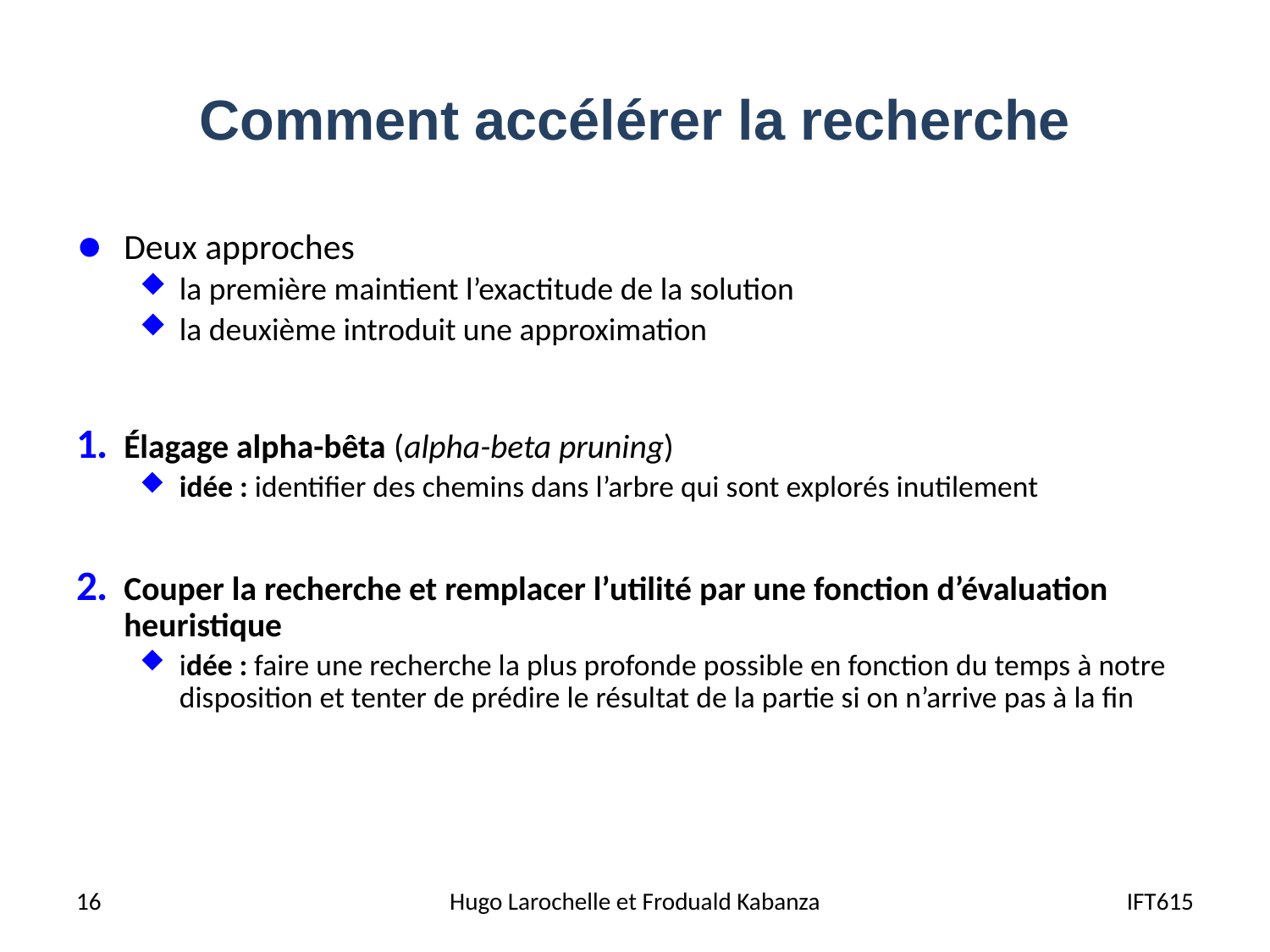

# Comment accélérer la recherche
Deux approches
la première maintient l’exactitude de la solution
la deuxième introduit une approximation

Élagage alpha-bêta (alpha-beta pruning)
idée : identifier des chemins dans l’arbre qui sont explorés inutilement

Couper la recherche et remplacer l’utilité par une fonction d’évaluation heuristique
idée : faire une recherche la plus profonde possible en fonction du temps à notre disposition et tenter de prédire le résultat de la partie si on n’arrive pas à la fin
16
Hugo Larochelle et Froduald Kabanza
IFT615